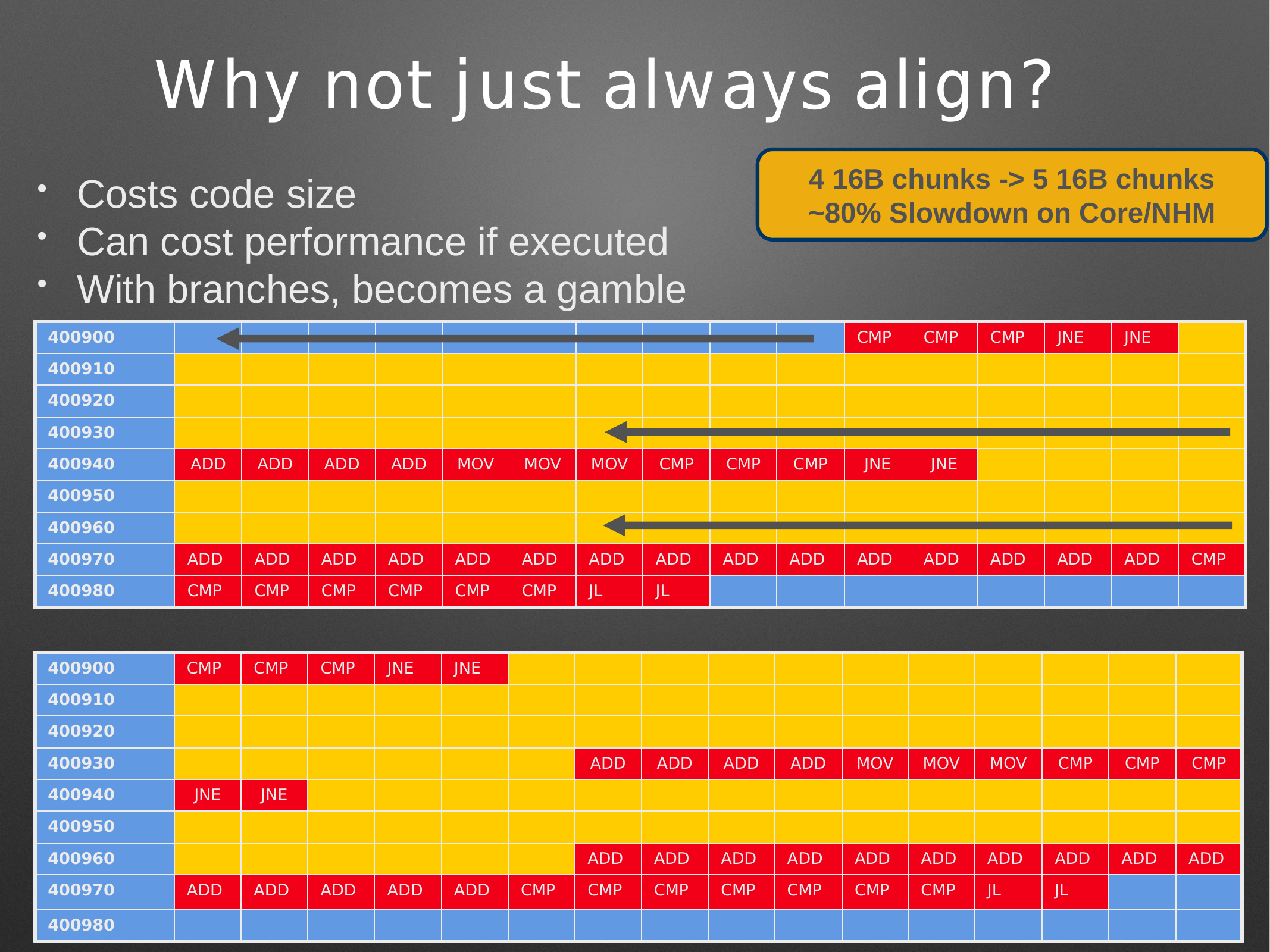

# Why not just always align?
4 16B chunks -> 5 16B chunks
~80% Slowdown on Core/NHM
Costs code size
Can cost performance if executed
With branches, becomes a gamble
| 400900 |  |  |  |  |  |  |  |  |  |  | CMP | CMP | CMP | JNE | JNE |  |
| --- | --- | --- | --- | --- | --- | --- | --- | --- | --- | --- | --- | --- | --- | --- | --- | --- |
| 400910 |  |  |  |  |  |  |  |  |  |  |  |  |  |  |  |  |
| 400920 |  |  |  |  |  |  |  |  |  |  |  |  |  |  |  |  |
| 400930 |  |  |  |  |  |  |  |  |  |  |  |  |  |  |  |  |
| 400940 | ADD | ADD | ADD | ADD | MOV | MOV | MOV | CMP | CMP | CMP | JNE | JNE |  |  |  |  |
| 400950 |  |  |  |  |  |  |  |  |  |  |  |  |  |  |  |  |
| 400960 |  |  |  |  |  |  |  |  |  |  |  |  |  |  |  |  |
| 400970 | ADD | ADD | ADD | ADD | ADD | ADD | ADD | ADD | ADD | ADD | ADD | ADD | ADD | ADD | ADD | CMP |
| 400980 | CMP | CMP | CMP | CMP | CMP | CMP | JL | JL |  |  |  |  |  |  |  |  |

| 400900 | CMP | CMP | CMP | JNE | JNE |  |  |  |  |  |  |  |  |  |  |  |
| --- | --- | --- | --- | --- | --- | --- | --- | --- | --- | --- | --- | --- | --- | --- | --- | --- |
| 400910 |  |  |  |  |  |  |  |  |  |  |  |  |  |  |  |  |
| 400920 |  |  |  |  |  |  |  |  |  |  |  |  |  |  |  |  |
| 400930 |  |  |  |  |  |  | ADD | ADD | ADD | ADD | MOV | MOV | MOV | CMP | CMP | CMP |
| 400940 | JNE | JNE |  |  |  |  |  |  |  |  |  |  |  |  |  |  |
| 400950 |  |  |  |  |  |  |  |  |  |  |  |  |  |  |  |  |
| 400960 |  |  |  |  |  |  | ADD | ADD | ADD | ADD | ADD | ADD | ADD | ADD | ADD | ADD |
| 400970 | ADD | ADD | ADD | ADD | ADD | CMP | CMP | CMP | CMP | CMP | CMP | CMP | JL | JL |  |  |
| 400980 |  |  |  |  |  |  |  |  |  |  |  |  |  |  |  |  |
11